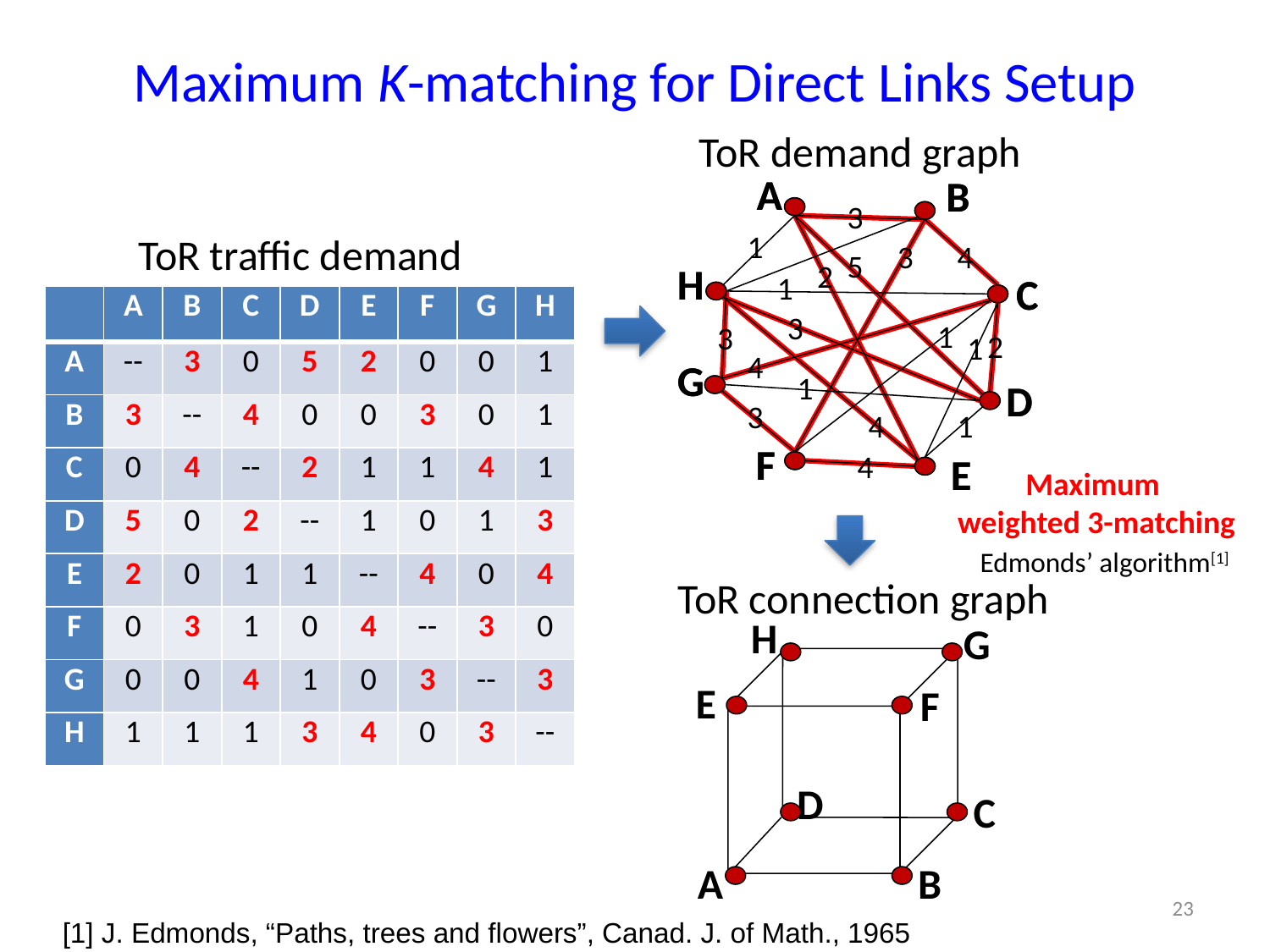

# Maximum K-matching for Direct Links Setup
ToR demand graph
A
B

H
C

G
D

F
E

3
1
3
4
5
2
1
3
1
3
2
1
4
1
3
4
1
4
A
B

H
C

G
D

F
E

ToR traffic demand
|  | A | B | C | D | E | F | G | H |
| --- | --- | --- | --- | --- | --- | --- | --- | --- |
| A | -- | 3 | 0 | 5 | 2 | 0 | 0 | 1 |
| B | 3 | -- | 4 | 0 | 0 | 3 | 0 | 1 |
| C | 0 | 4 | -- | 2 | 1 | 1 | 4 | 1 |
| D | 5 | 0 | 2 | -- | 1 | 0 | 1 | 3 |
| E | 2 | 0 | 1 | 1 | -- | 4 | 0 | 4 |
| F | 0 | 3 | 1 | 0 | 4 | -- | 3 | 0 |
| G | 0 | 0 | 4 | 1 | 0 | 3 | -- | 3 |
| H | 1 | 1 | 1 | 3 | 4 | 0 | 3 | -- |
|  | A | B | C | D | E | F | G | H |
| --- | --- | --- | --- | --- | --- | --- | --- | --- |
| A | -- | 3 | 0 | 5 | 2 | 0 | 0 | 1 |
| B | 3 | -- | 4 | 0 | 0 | 3 | 0 | 1 |
| C | 0 | 4 | -- | 2 | 1 | 1 | 4 | 1 |
| D | 5 | 0 | 2 | -- | 1 | 0 | 1 | 3 |
| E | 2 | 0 | 1 | 1 | -- | 4 | 0 | 4 |
| F | 0 | 3 | 1 | 0 | 4 | -- | 3 | 0 |
| G | 0 | 0 | 4 | 1 | 0 | 3 | -- | 3 |
| H | 1 | 1 | 1 | 3 | 4 | 0 | 3 | -- |

Maximum
weighted 3-matching

Edmonds’ algorithm[1]
ToR connection graph
H
G

E
F
D
C
A
B

23
[1] J. Edmonds, “Paths, trees and flowers”, Canad. J. of Math., 1965